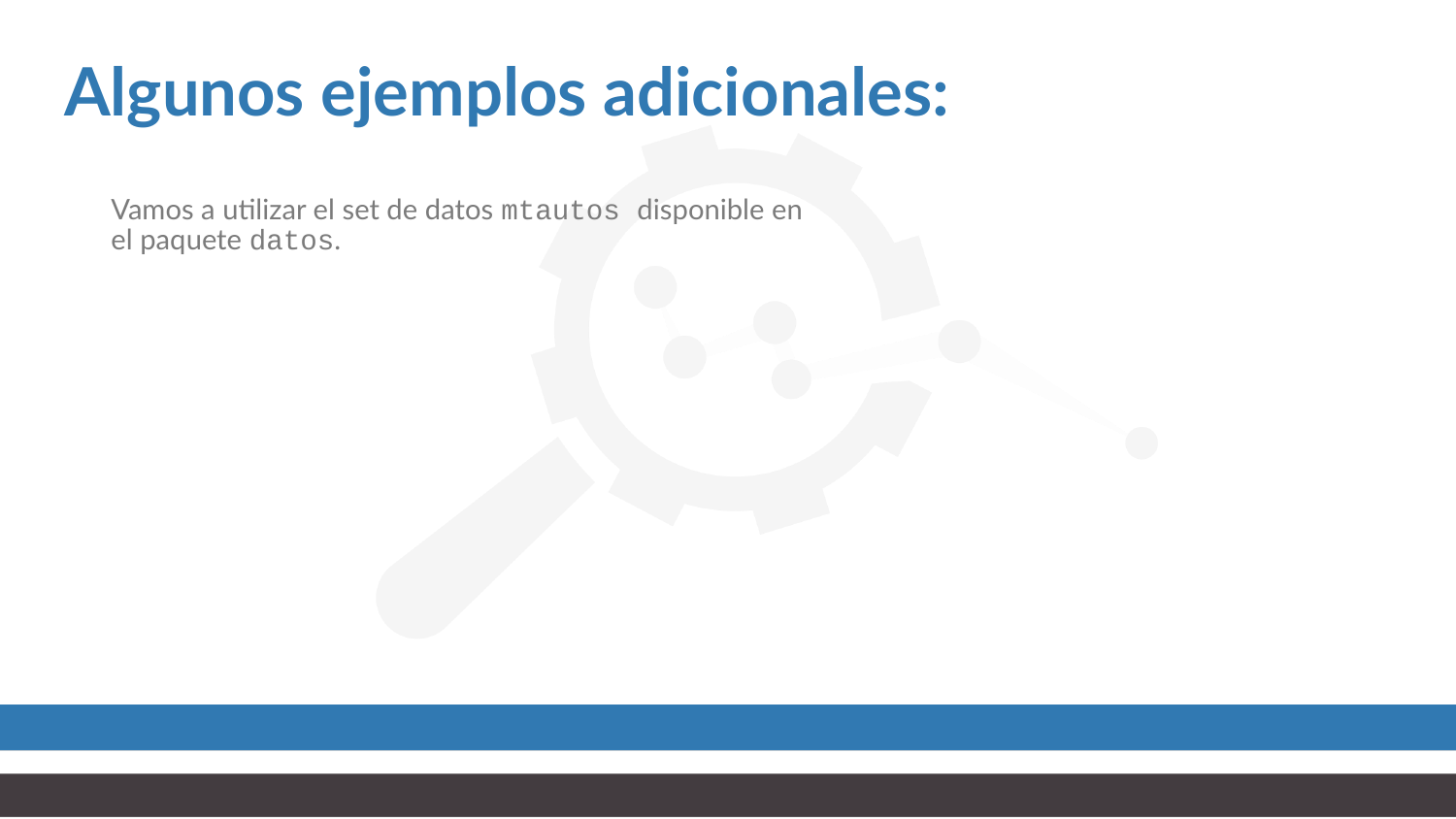

# Algunos ejemplos adicionales:
Vamos a utilizar el set de datos mtautos disponible en el paquete datos.